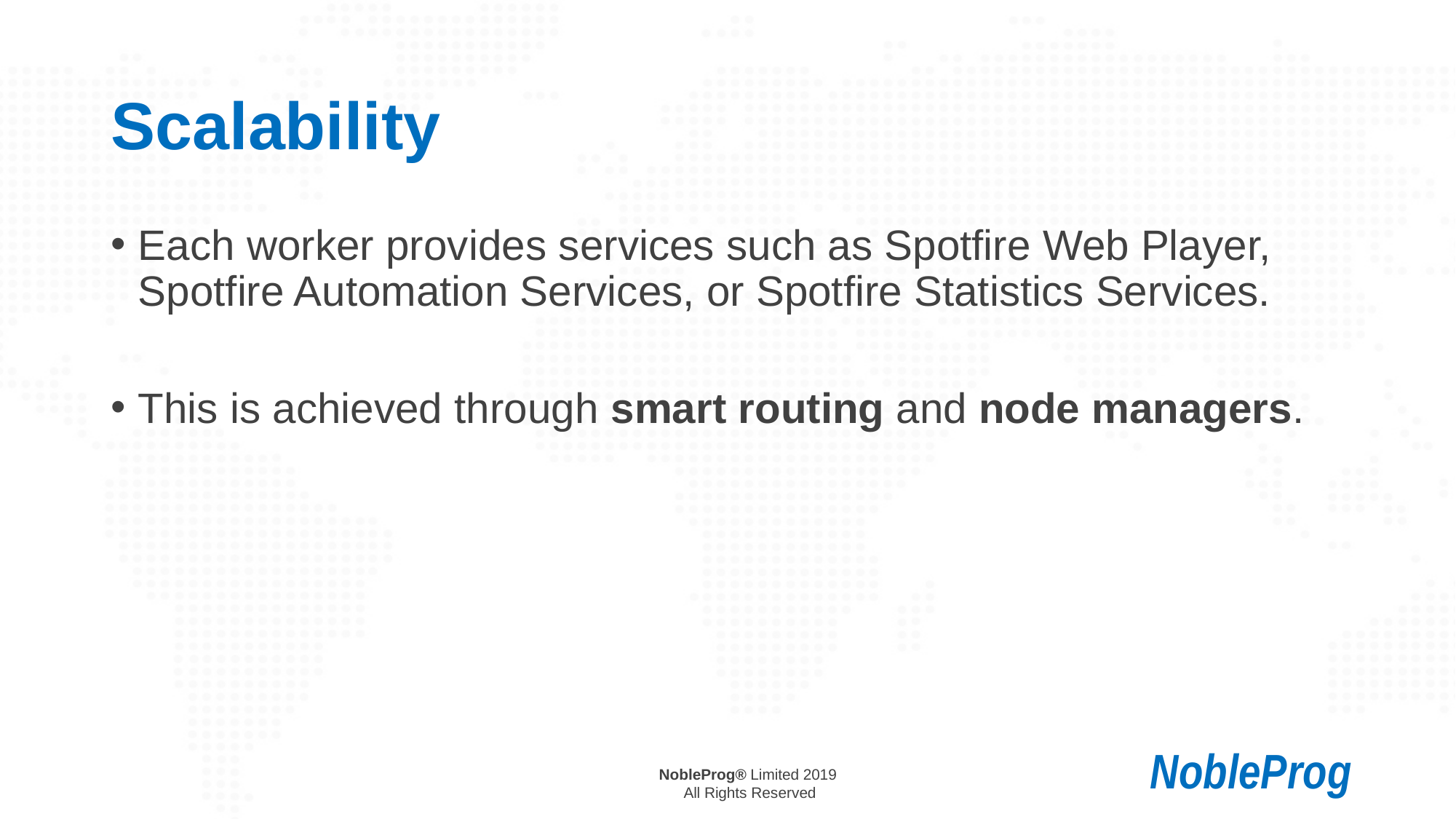

# Scalability
Each worker provides services such as Spotfire Web Player, Spotfire Automation Services, or Spotfire Statistics Services.

This is achieved through smart routing and node managers.